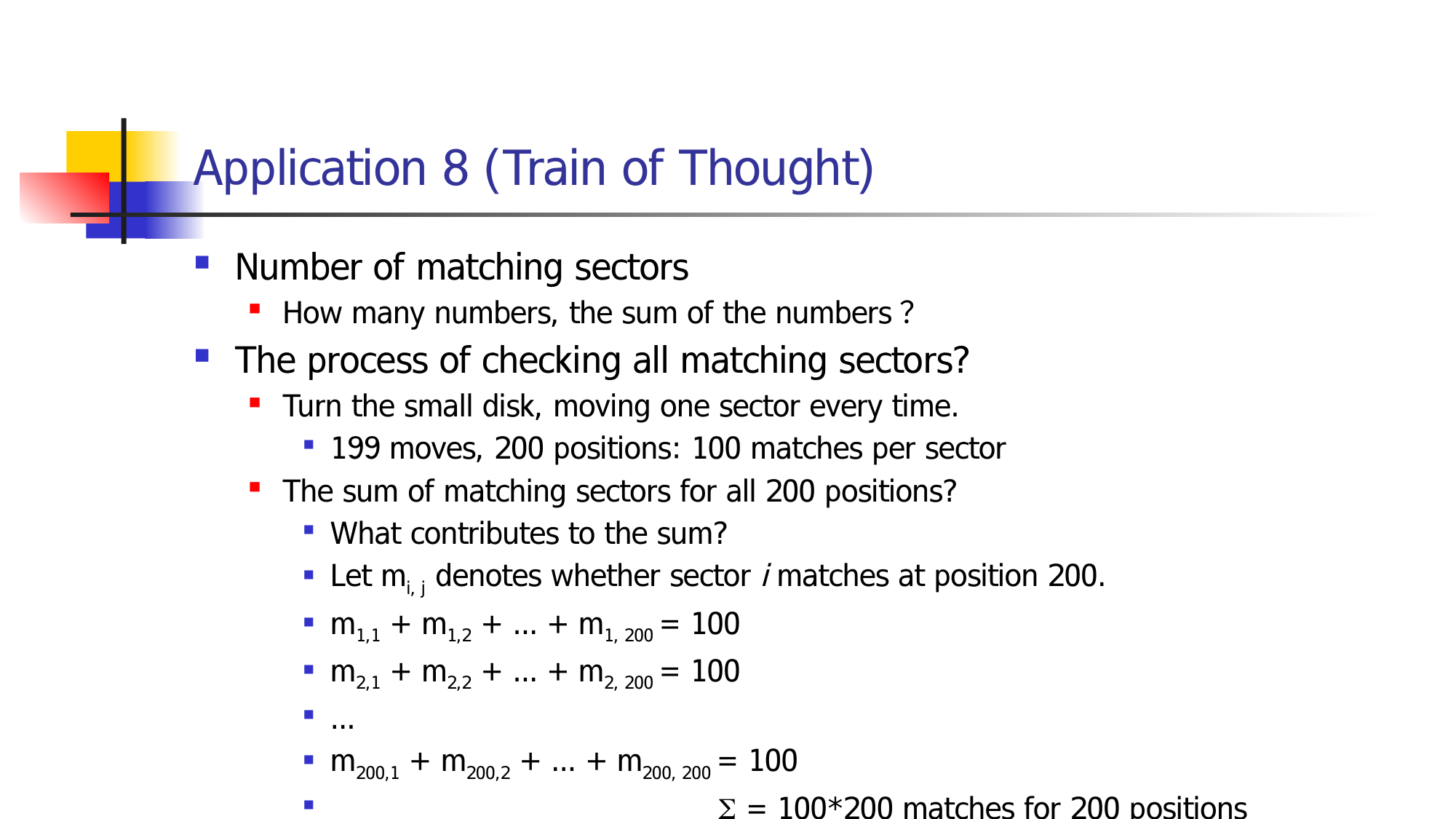

# Application 8 (Train of Thought)
Number of matching sectors
How many numbers, the sum of the numbers？
The process of checking all matching sectors?
Turn the small disk, moving one sector every time.
199 moves, 200 positions: 100 matches per sector
The sum of matching sectors for all 200 positions?
What contributes to the sum?
Let mi, j denotes whether sector i matches at position 200.
m1,1 + m1,2 + … + m1, 200 = 100
m2,1 + m2,2 + … + m2, 200 = 100
…
m200,1 + m200,2 + … + m200, 200 = 100
                                         Σ = 100*200 matches for 200 positions